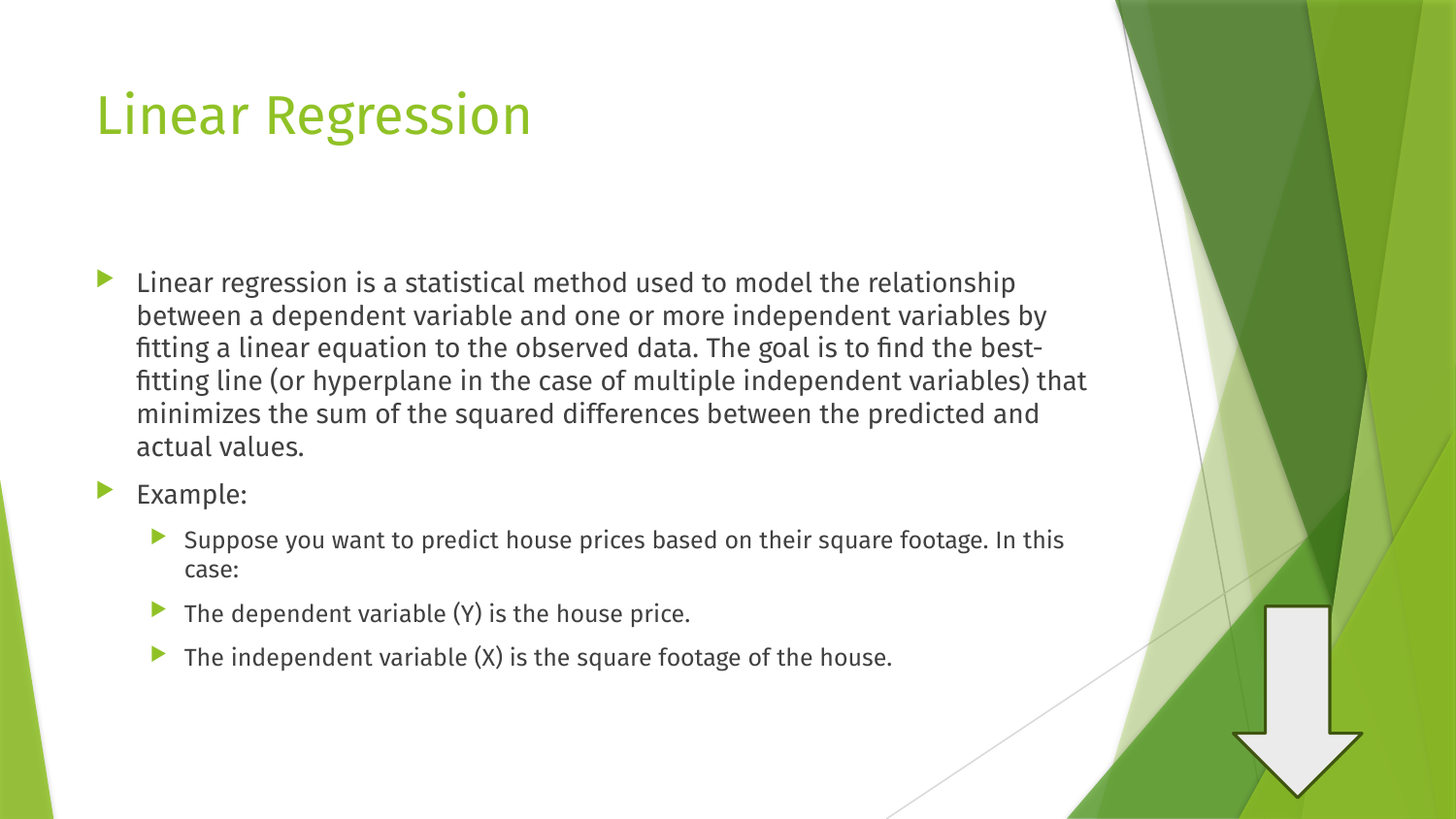

# Linear Regression
Linear regression is a statistical method used to model the relationship between a dependent variable and one or more independent variables by fitting a linear equation to the observed data. The goal is to find the best-fitting line (or hyperplane in the case of multiple independent variables) that minimizes the sum of the squared differences between the predicted and actual values.
Example:
Suppose you want to predict house prices based on their square footage. In this case:
The dependent variable (Y) is the house price.
The independent variable (X) is the square footage of the house.